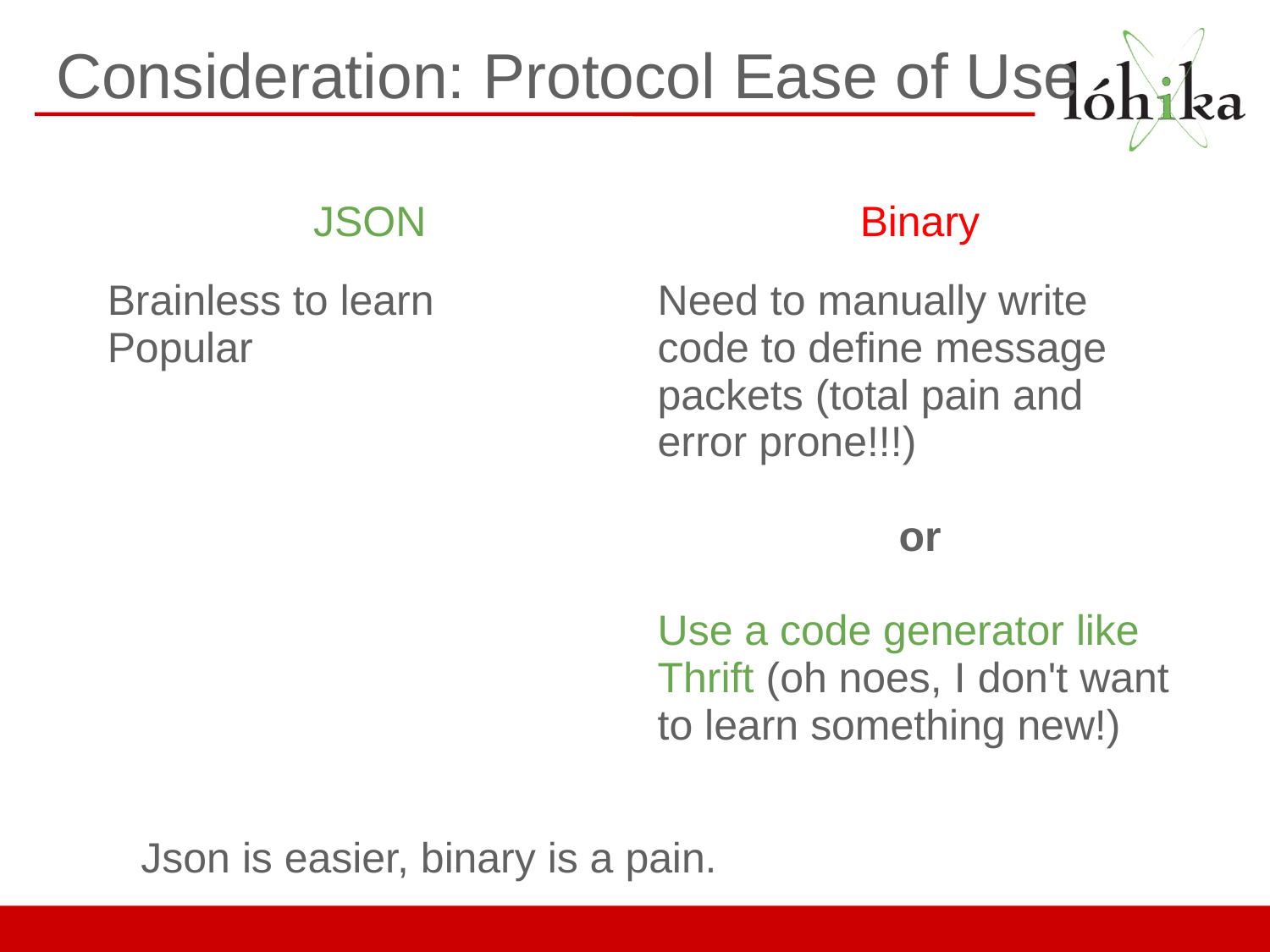

# Consideration: Protocol Ease of Use
| JSON | Binary |
| --- | --- |
| Brainless to learn Popular | Need to manually write code to define message packets (total pain and error prone!!!) or Use a code generator like Thrift (oh noes, I don't want to learn something new!) |
Json is easier, binary is a pain.